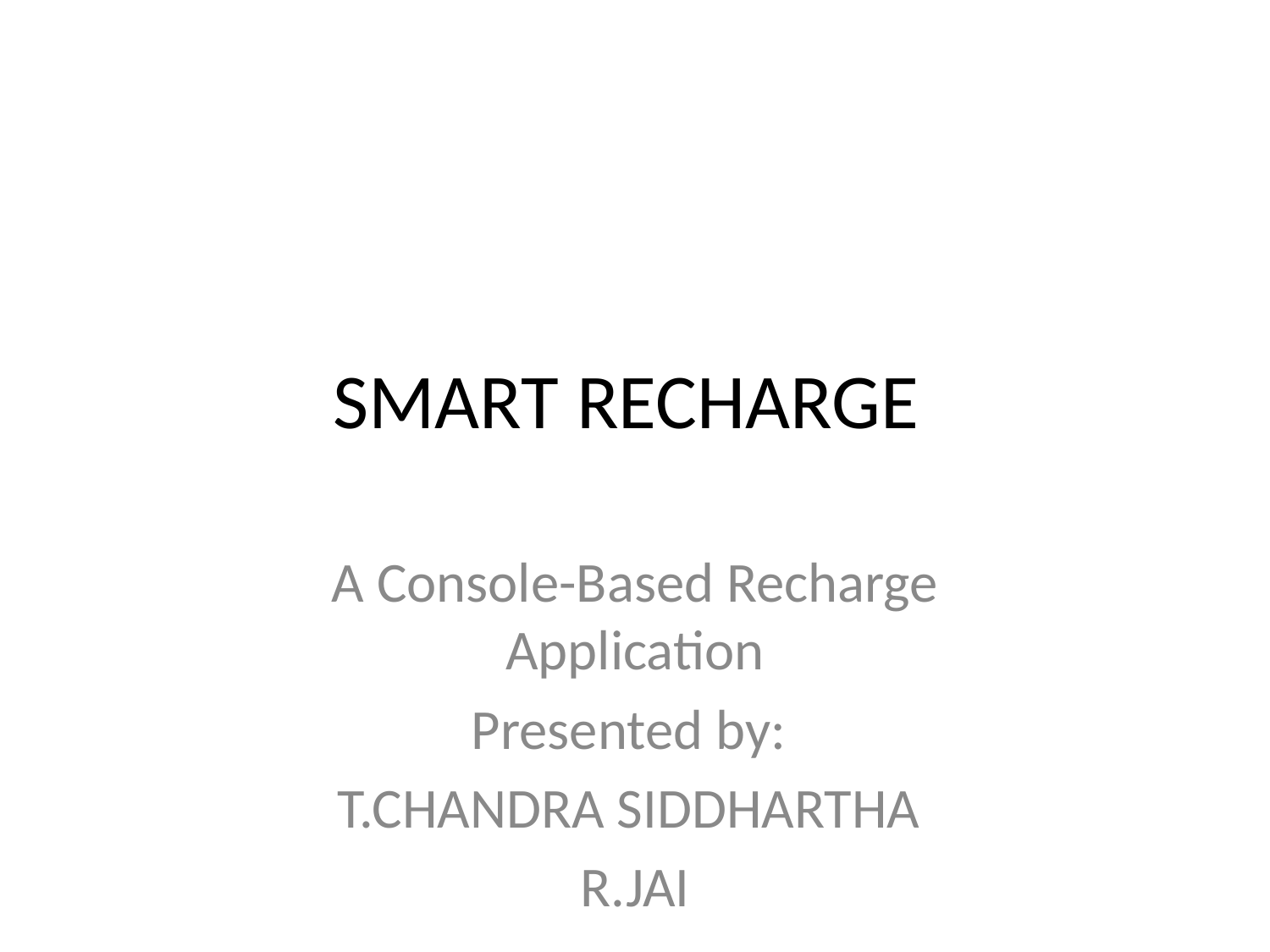

# SMART RECHARGE
A Console-Based Recharge Application
Presented by:
T.CHANDRA SIDDHARTHA
R.JAI